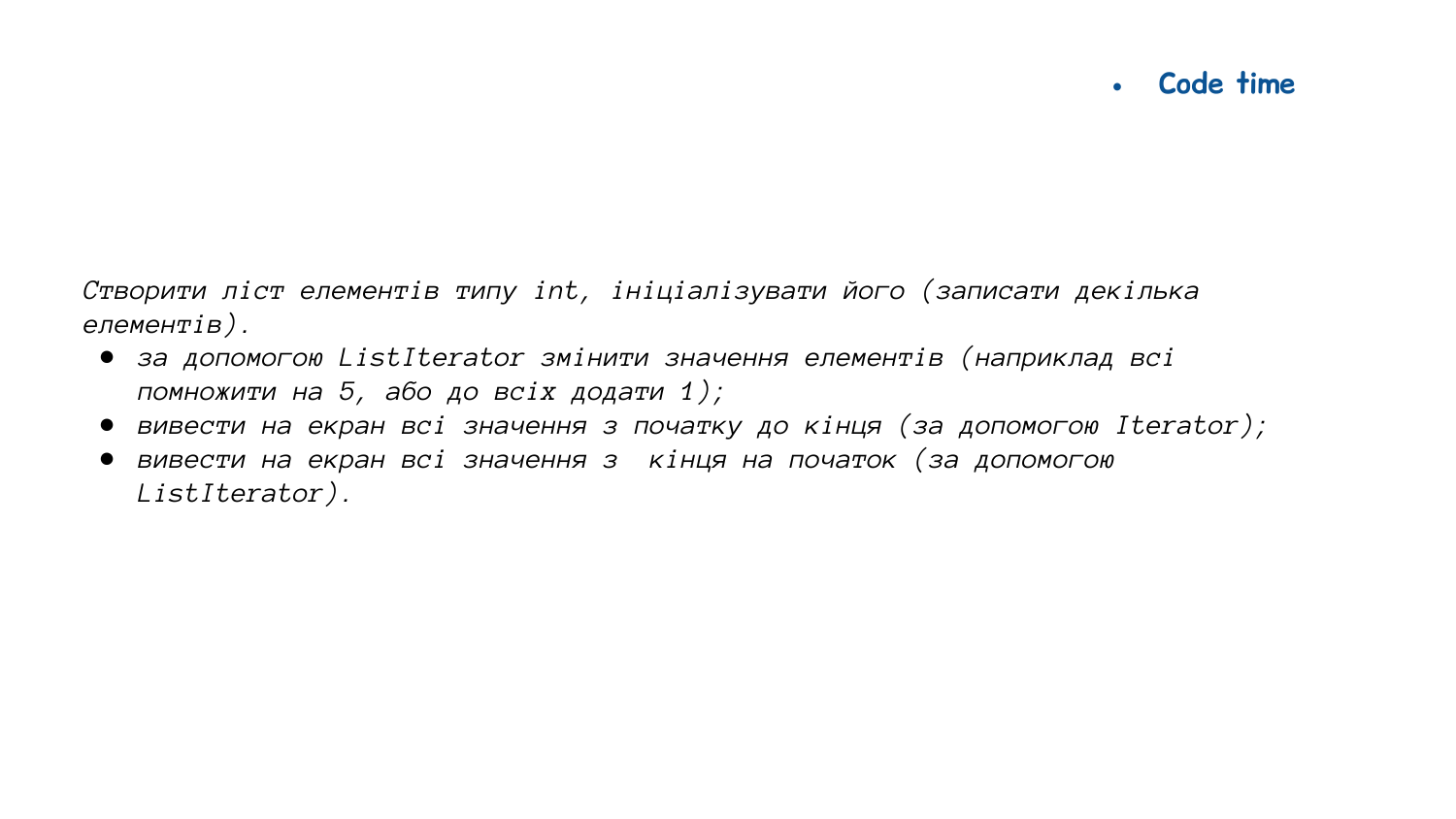

Code time
Створити ліст елементів типу int, ініціалізувати його (записати декілька елементів).
за допомогою ListIterator змінити значення елементів (наприклад всі помножити на 5, або до всіх додати 1);
вивести на екран всі значення з початку до кінця (за допомогою Iterator);
вивести на екран всі значення з  кінця на початок (за допомогою ListIterator).